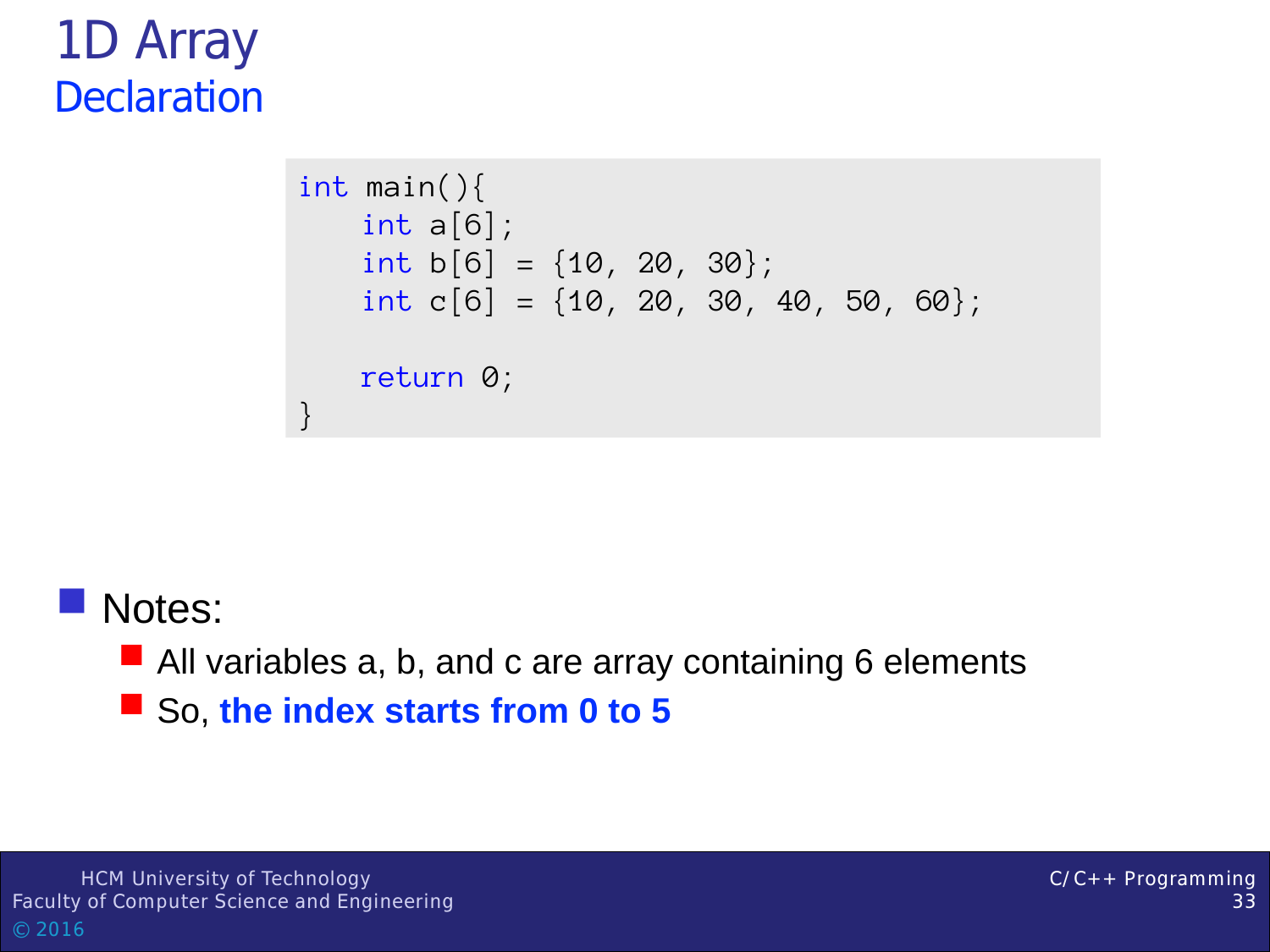

1D Array
Declaration

Notes:
All variables a, b, and c are array containing 6 elements
So, the index starts from 0 to 5

int main(){
	int a[6];
	int b[6] = {10, 20, 30};
	int c[6] = {10, 20, 30, 40, 50, 60};

	return 0;
}